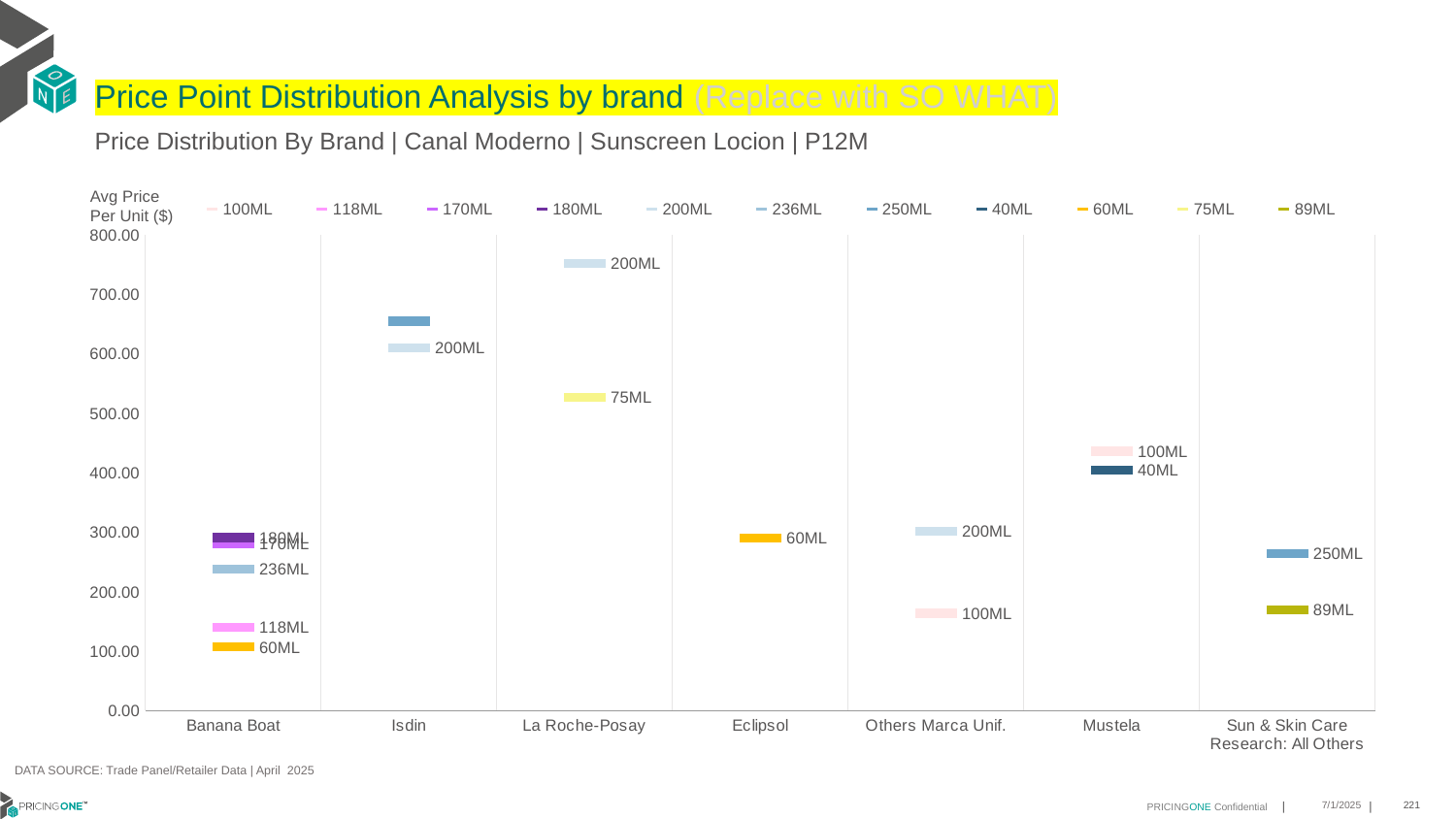

# Price Point Distribution Analysis by brand (Replace with SO WHAT)
Price Distribution By Brand | Canal Moderno | Sunscreen Locion | P12M

### Chart

| Category | 100ML | 118ML | 170ML | 180ML | 200ML | 236ML | 250ML | 40ML | 60ML | 75ML | 89ML |
|---|---|---|---|---|---|---|---|---|---|---|---|
| Banana Boat | None | 139.9923 | 280.1045 | 291.0592 | None | 238.2634 | None | None | 106.818 | None | None |
| Isdin | None | None | None | None | 610.0942 | None | 654.7646 | None | None | None | None |
| La Roche-Posay | None | None | None | None | 751.4068 | None | None | None | None | 526.7273 | None |
| Eclipsol | None | None | None | None | None | None | None | None | 290.3825 | None | None |
| Others Marca Unif. | 163.9465 | None | None | None | 301.151 | None | None | None | None | None | None |
| Mustela | 435.8806 | None | None | None | None | None | None | 404.6086 | None | None | None |
| Sun & Skin Care Research: All Others | None | None | None | None | None | None | 263.7289 | None | None | None | 169.7078 |
Avg Price
Per Unit ($)
DATA SOURCE: Trade Panel/Retailer Data | April  2025
7/1/2025
221